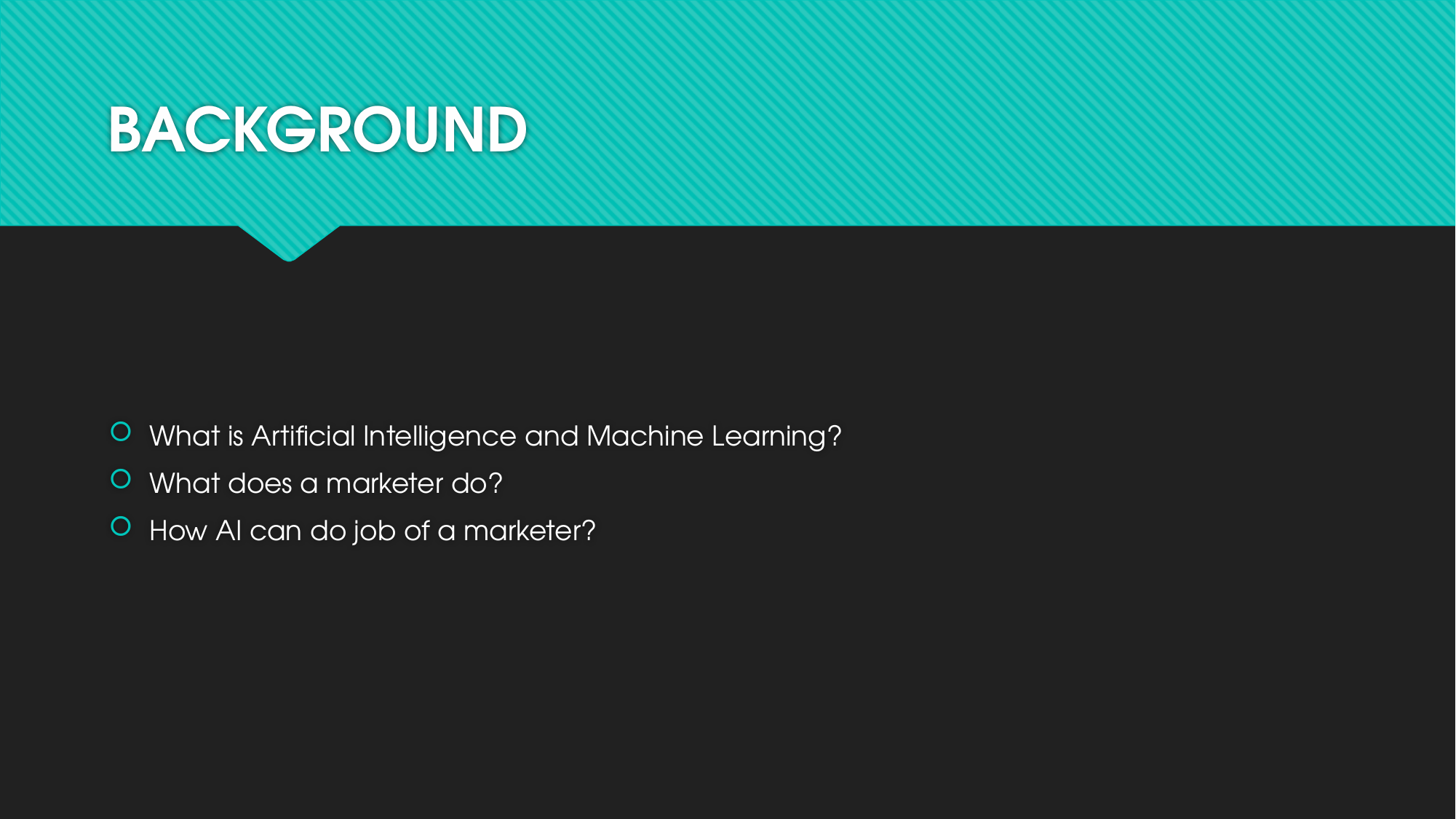

# BACKGROUND
What is Artificial Intelligence and Machine Learning?
What does a marketer do?
How AI can do job of a marketer?